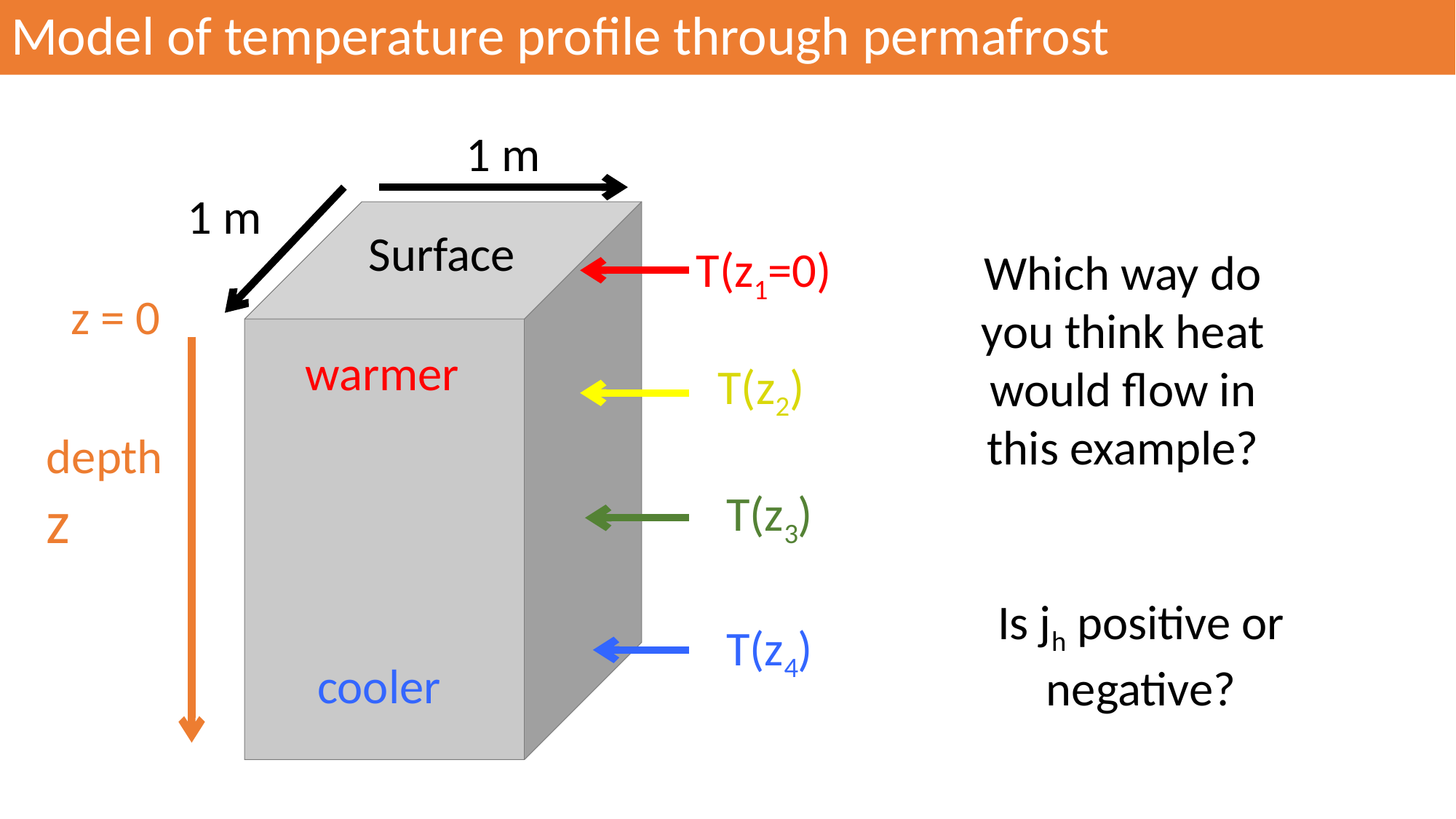

# Model of temperature profile through permafrost
1 m
1 m

Surface
T(z1=0)
Which way do you think heat would flow in this example?
z = 0
warmer
T(z2)
depth
z
T(z3)
Is jh positive or negative?
T(z4)
cooler